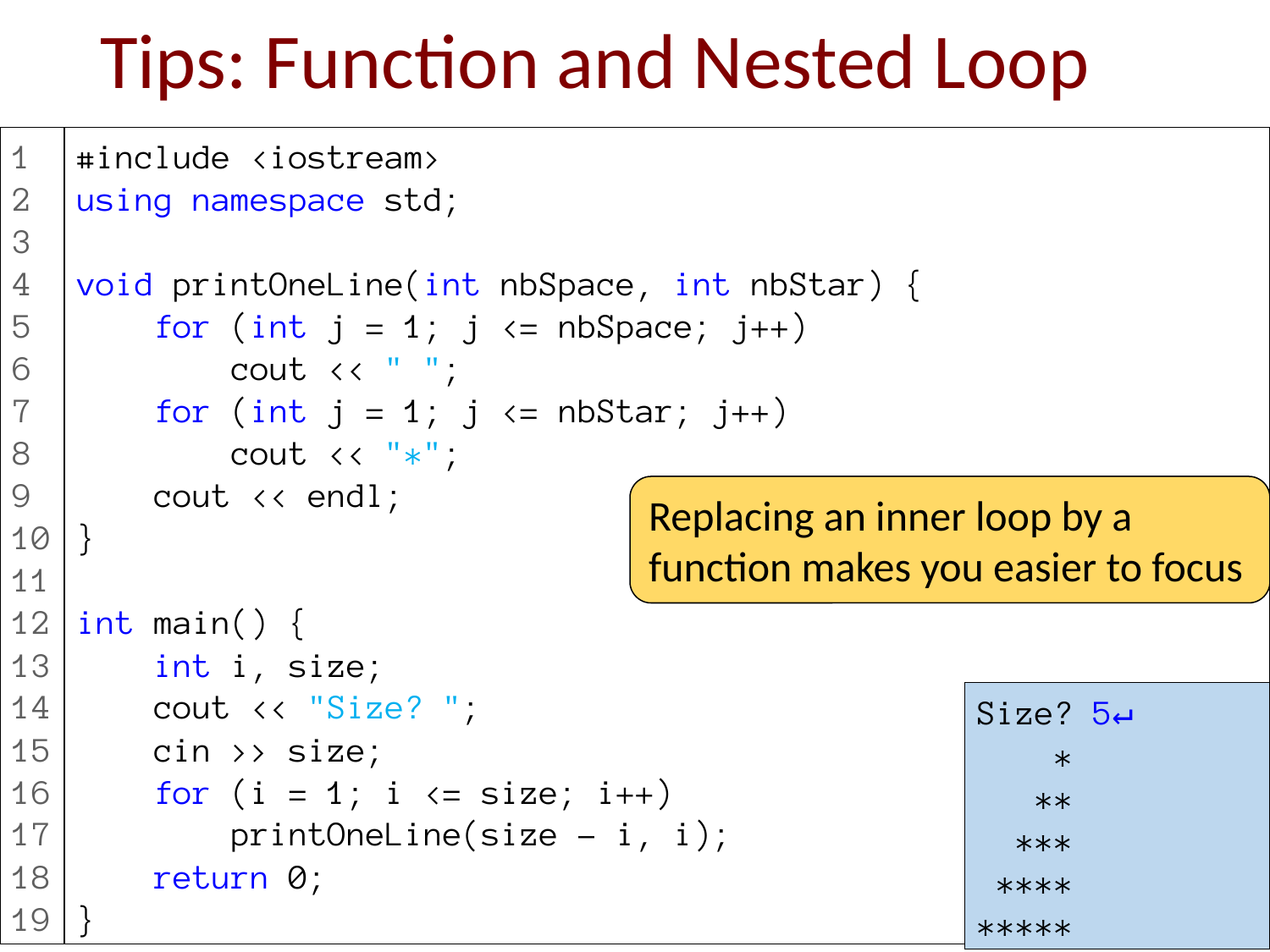

# Tips: Function and Nested Loop
1
2
3
4
5
6
7
8
9
10
11
12
13
14
15
16
17
18
19
#include <iostream>
using namespace std;

void printOneLine(int nbSpace, int nbStar) {
    for (int j = 1; j <= nbSpace; j++)
        cout << " ";
    for (int j = 1; j <= nbStar; j++)
        cout << "*";
    cout << endl;
}

int main() {
    int i, size;
    cout << "Size? ";
    cin >> size;
    for (i = 1; i <= size; i++)
        printOneLine(size - i, i);
    return 0;
}
Replacing an inner loop by a function makes you easier to focus
Size? 5↵
    *
   **
  ***
 ****
*****
30